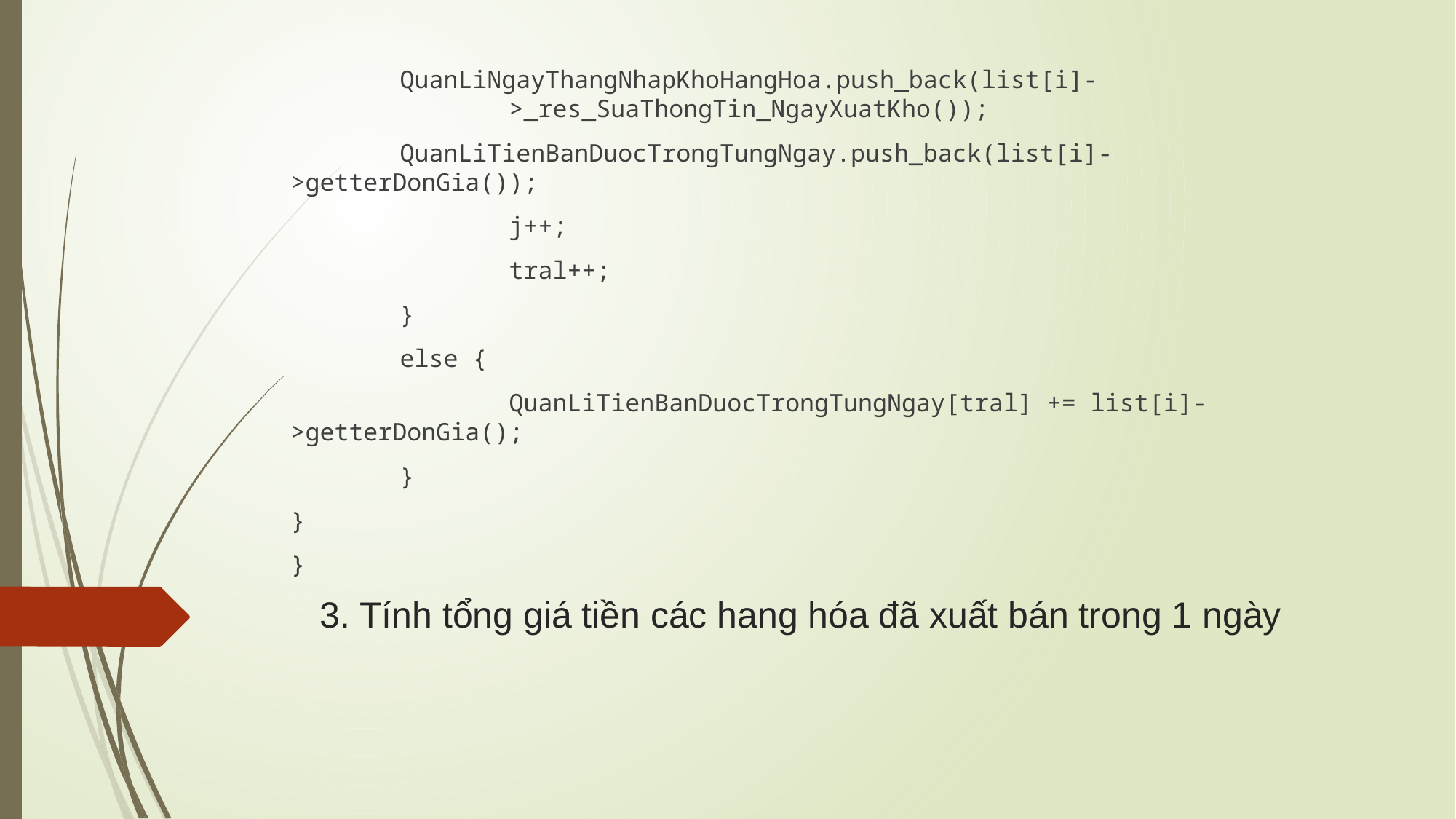

QuanLiNgayThangNhapKhoHangHoa.push_back(list[i]-		   			>_res_SuaThongTin_NgayXuatKho());
	QuanLiTienBanDuocTrongTungNgay.push_back(list[i]-			>getterDonGia());
		j++;
		tral++;
	}
	else {
		QuanLiTienBanDuocTrongTungNgay[tral] += list[i]->getterDonGia();
	}
}
}
# 3. Tính tổng giá tiền các hang hóa đã xuất bán trong 1 ngày